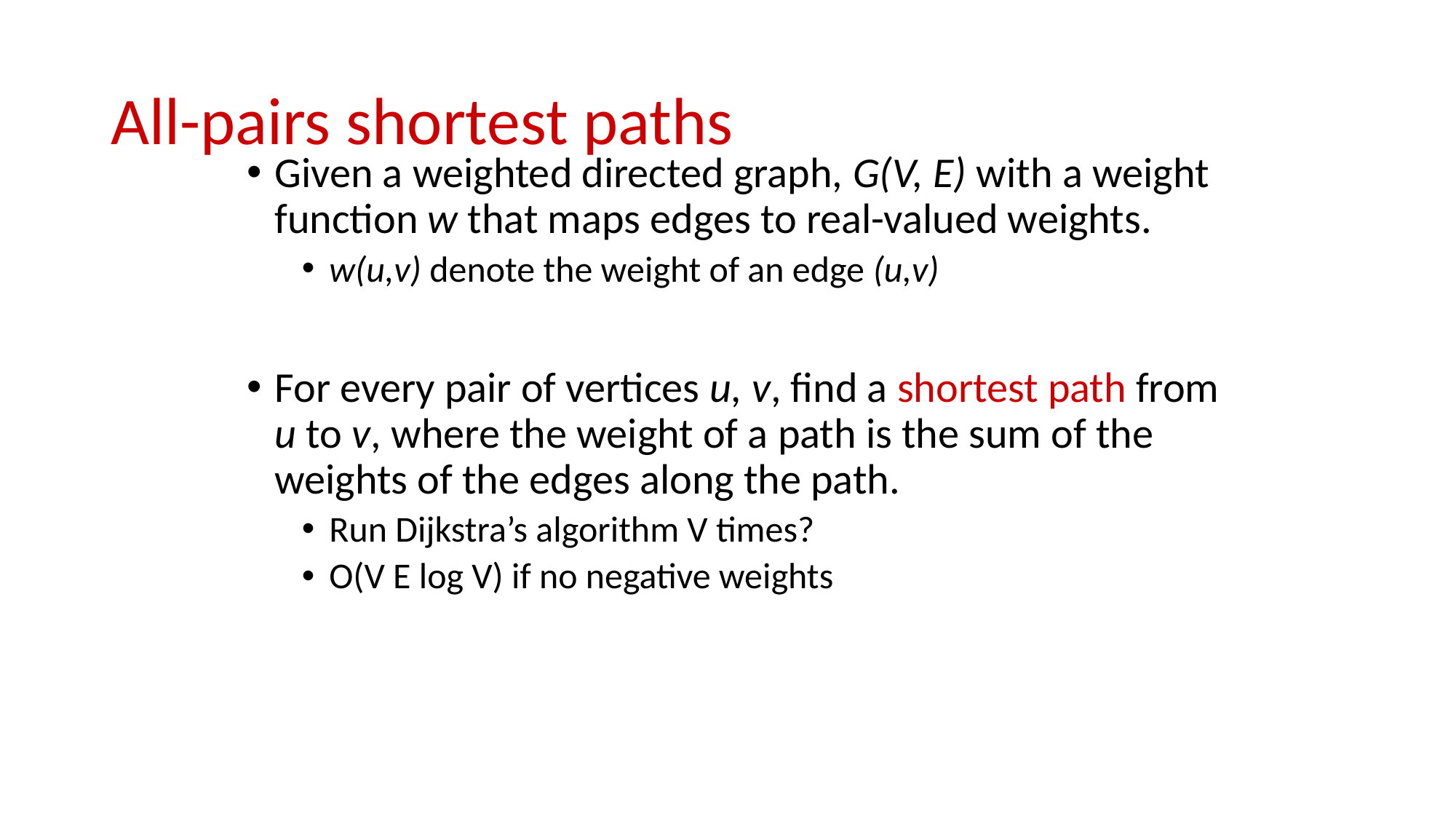

# All-pairs shortest paths
Given a weighted directed graph, G(V, E) with a weight function w that maps edges to real-valued weights.
w(u,v) denote the weight of an edge (u,v)

For every pair of vertices u, v, find a shortest path from u to v, where the weight of a path is the sum of the weights of the edges along the path.
Run Dijkstra’s algorithm V times?
O(V E log V) if no negative weights